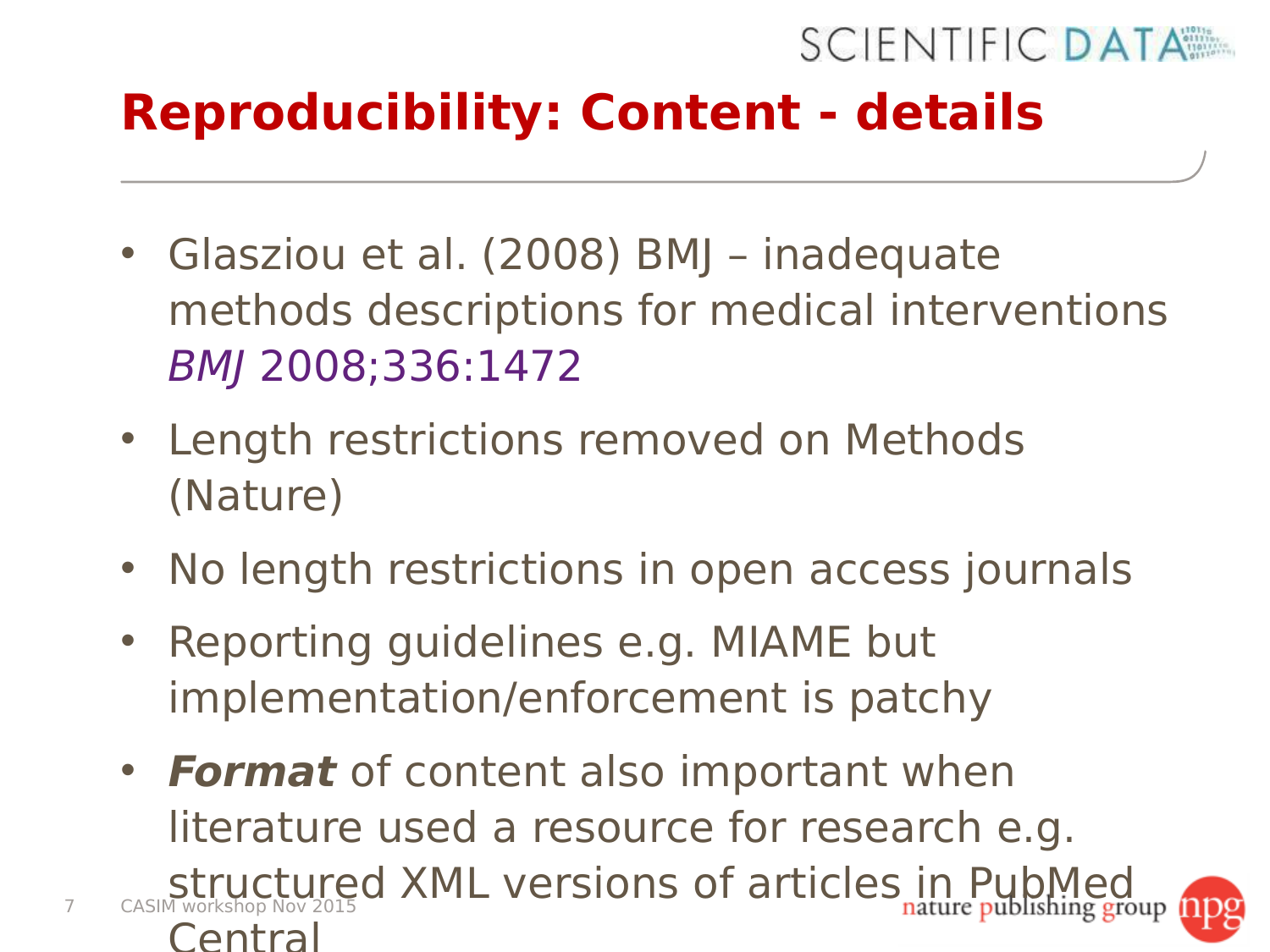

# Reproducibility: Content - details
Glasziou et al. (2008) BMJ – inadequate methods descriptions for medical interventions
BMJ 2008;336:1472
Length restrictions removed on Methods (Nature)
No length restrictions in open access journals
Reporting guidelines e.g. MIAME but implementation/enforcement is patchy
Format of content also important when literature used a resource for research e.g. structured XML versions of articles in PubMed Central
7
CASIM workshop Nov 2015